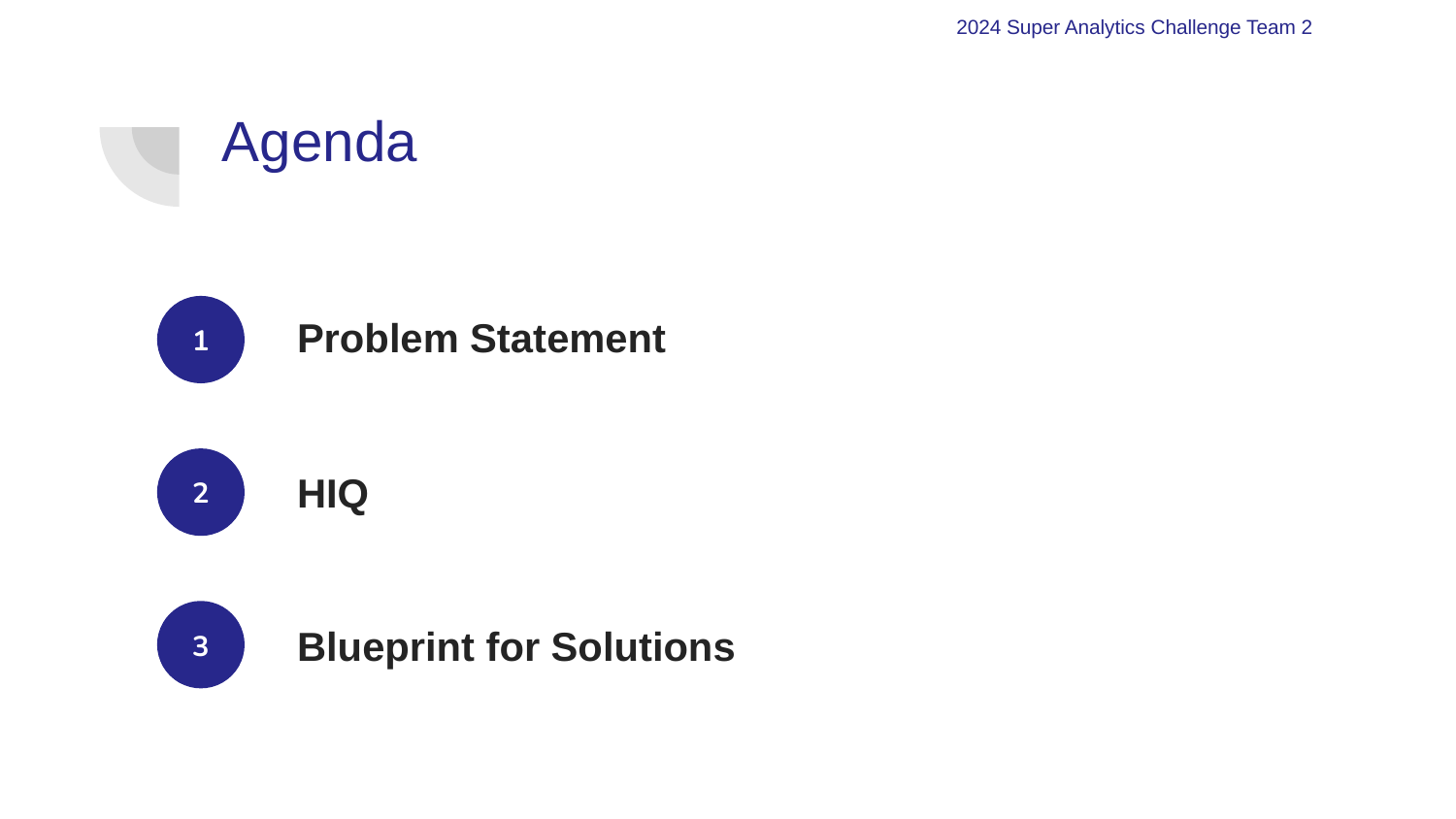

2024 Super Analytics Challenge Team 2
# Agenda
1
Problem Statement
2
HIQ
3
Blueprint for Solutions